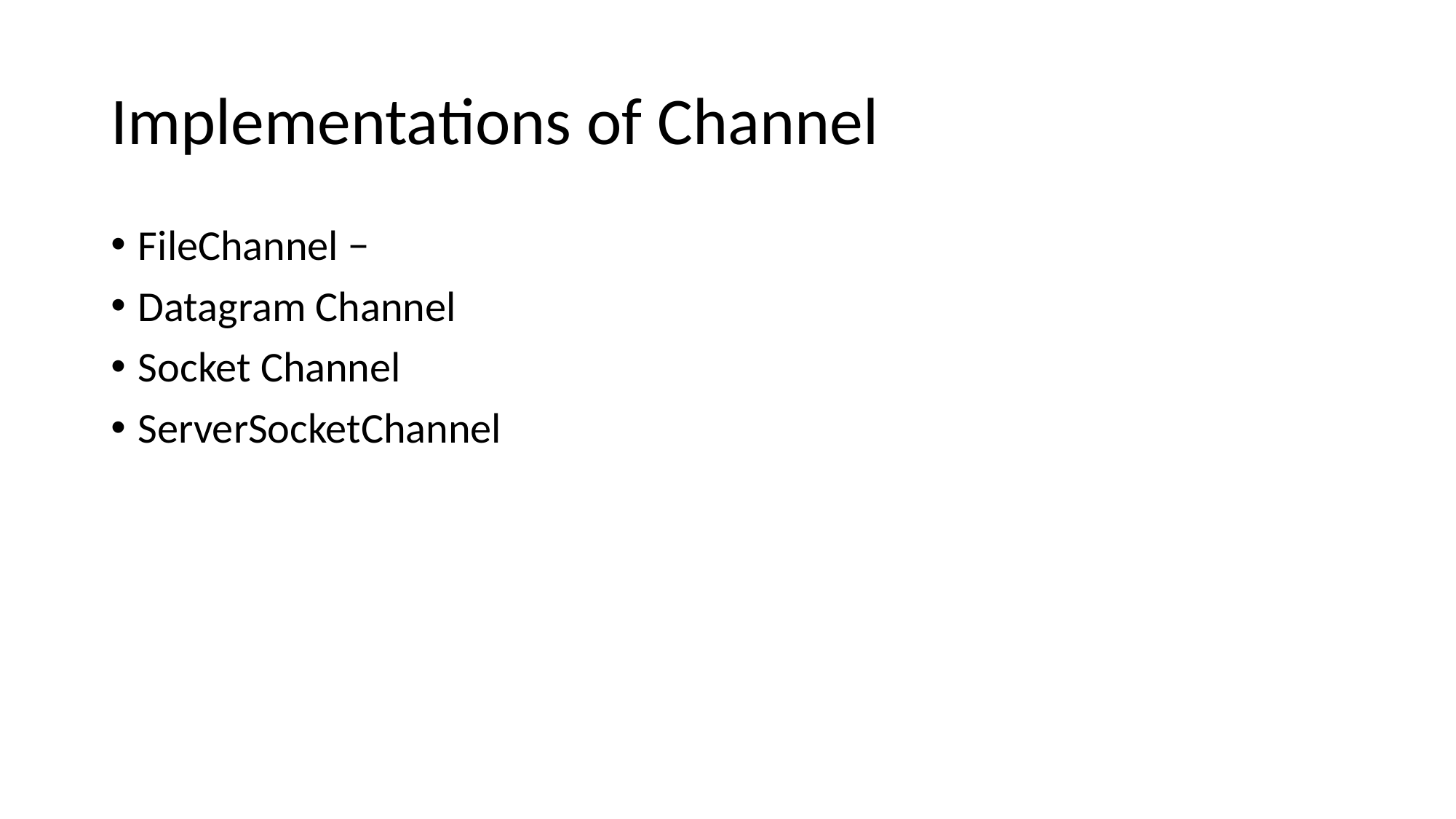

# Implementations of Channel
FileChannel −
Datagram Channel
Socket Channel
ServerSocketChannel